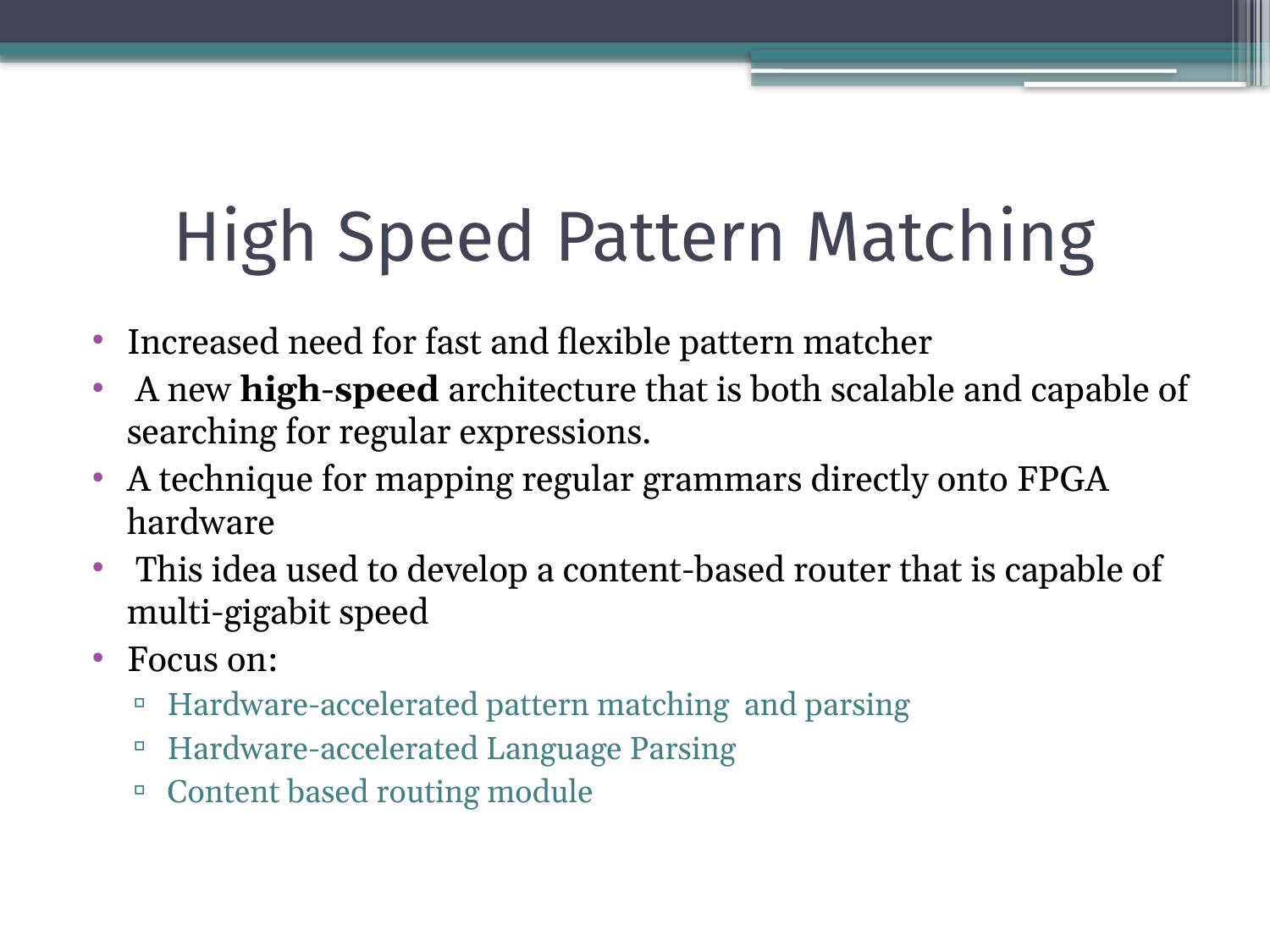

# High Speed Pattern Matching
Increased need for fast and ﬂexible pattern matcher
 A new high-speed architecture that is both scalable and capable of searching for regular expressions.
A technique for mapping regular grammars directly onto FPGA hardware
 This idea used to develop a content-based router that is capable of multi-gigabit speed
Focus on:
Hardware-accelerated pattern matching  and parsing
Hardware-accelerated Language Parsing
Content based routing module